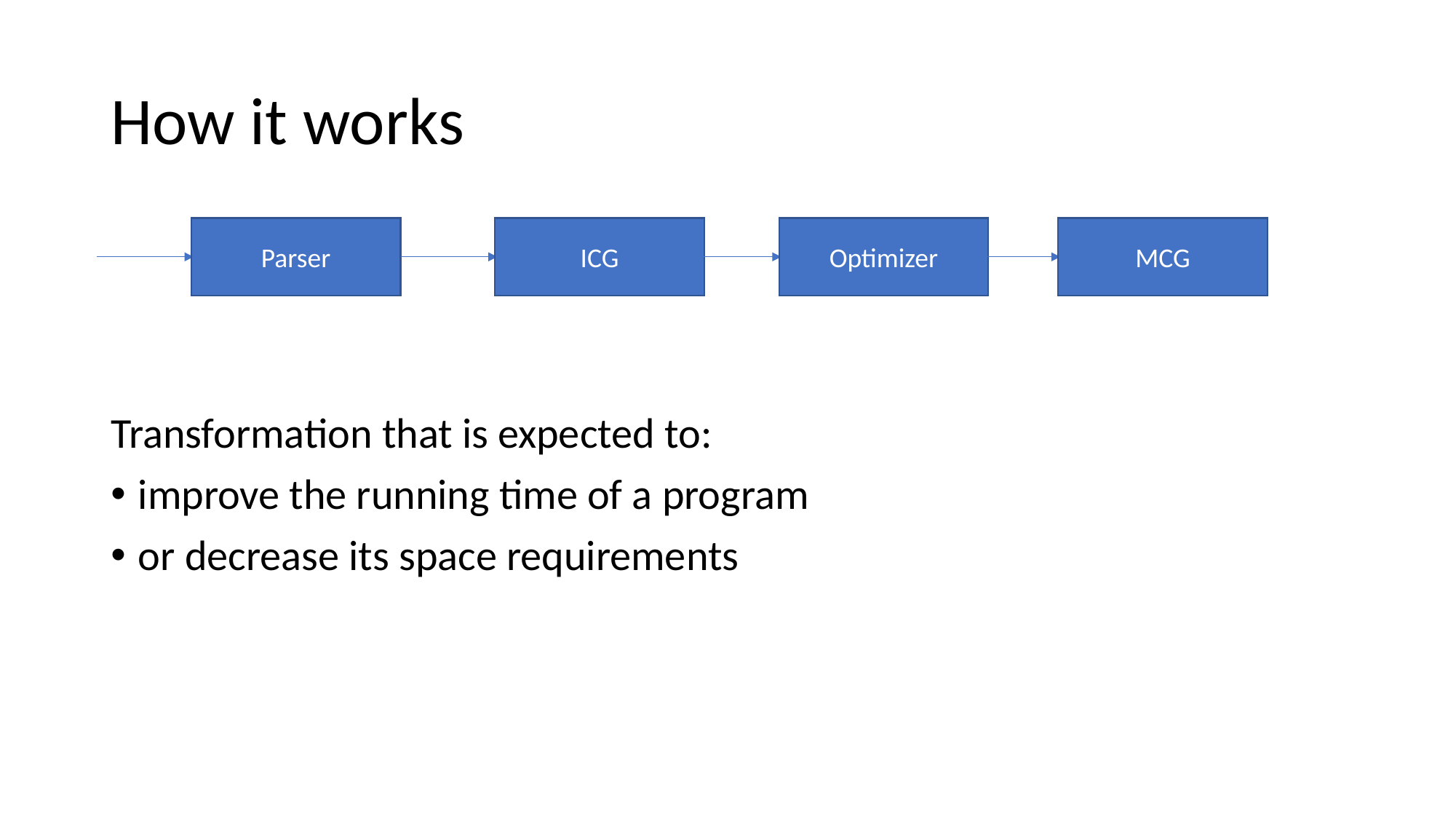

# How it works

Transformation that is expected to:
improve the running time of a program
or decrease its space requirements
Parser
ICG
Optimizer
MCG